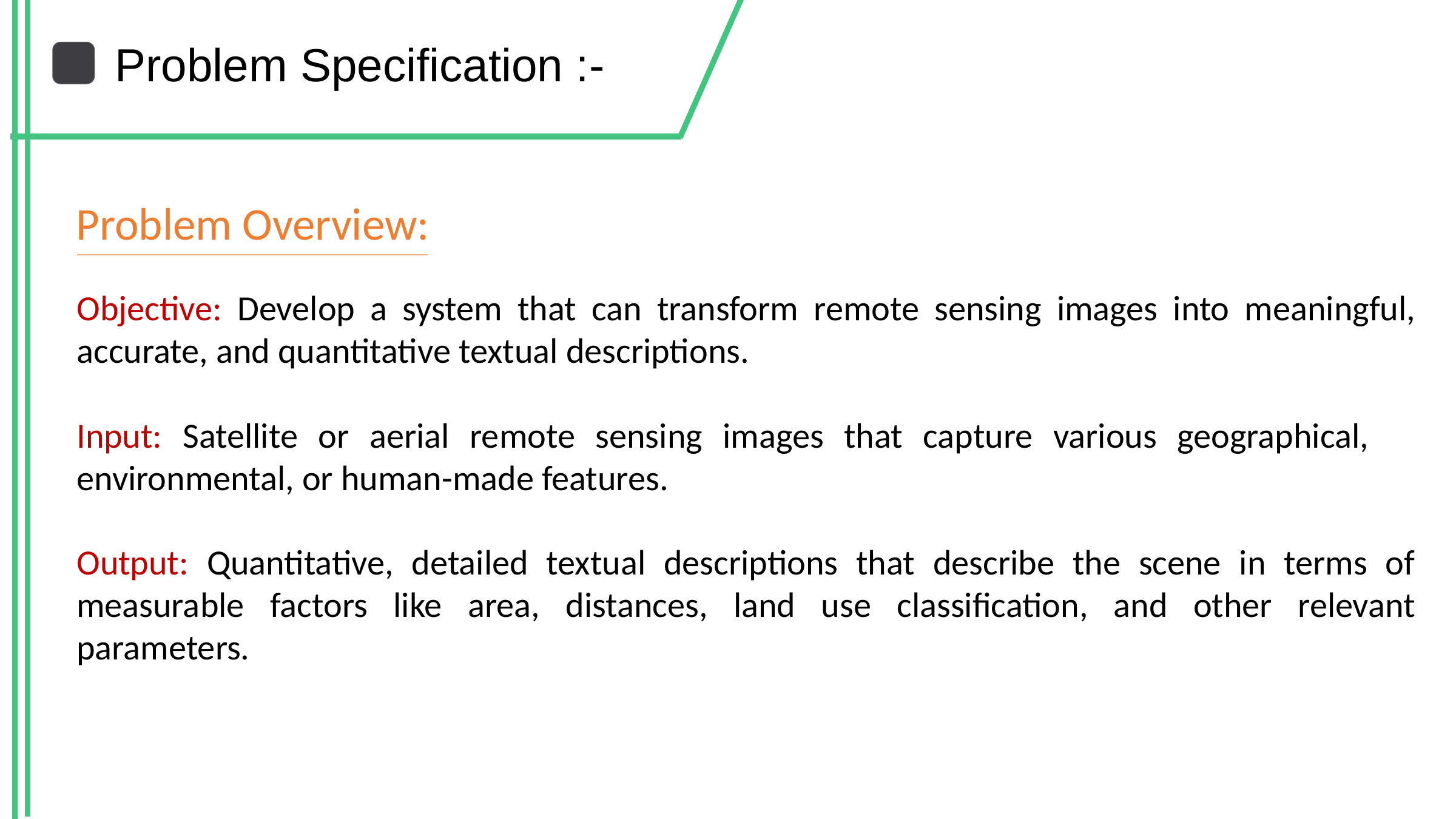

Problem Specification :-

Problem Overview:
Objective: Develop a system that can transform remote sensing images into meaningful, accurate, and quantitative textual descriptions.

Input: Satellite or aerial remote sensing images that capture various geographical, 	  environmental, or human-made features.

Output: Quantitative, detailed textual descriptions that describe the scene in terms of measurable factors like area, distances, land use classification, and other relevant parameters.